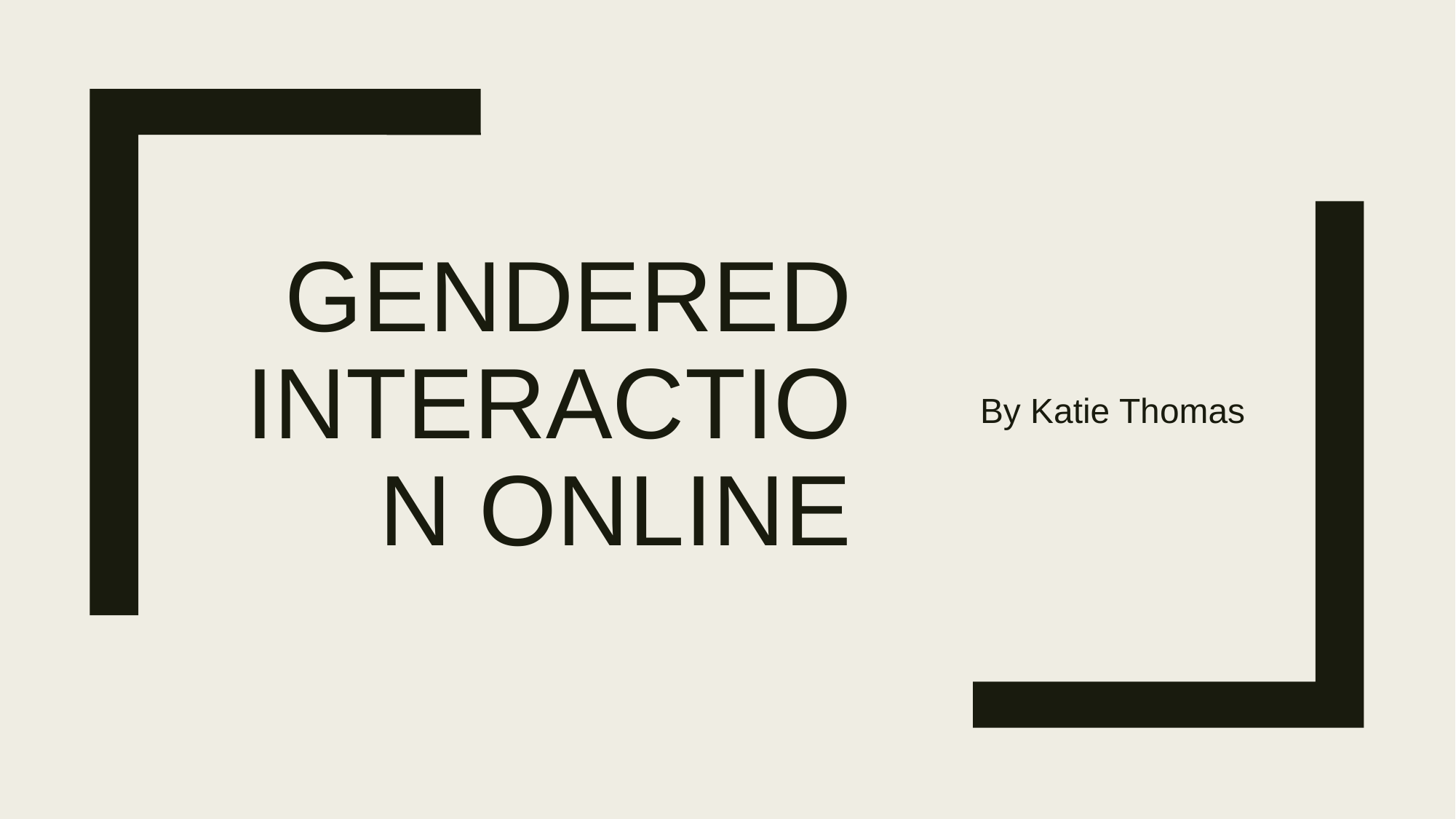

By Katie Thomas
# Gendered Interaction Online